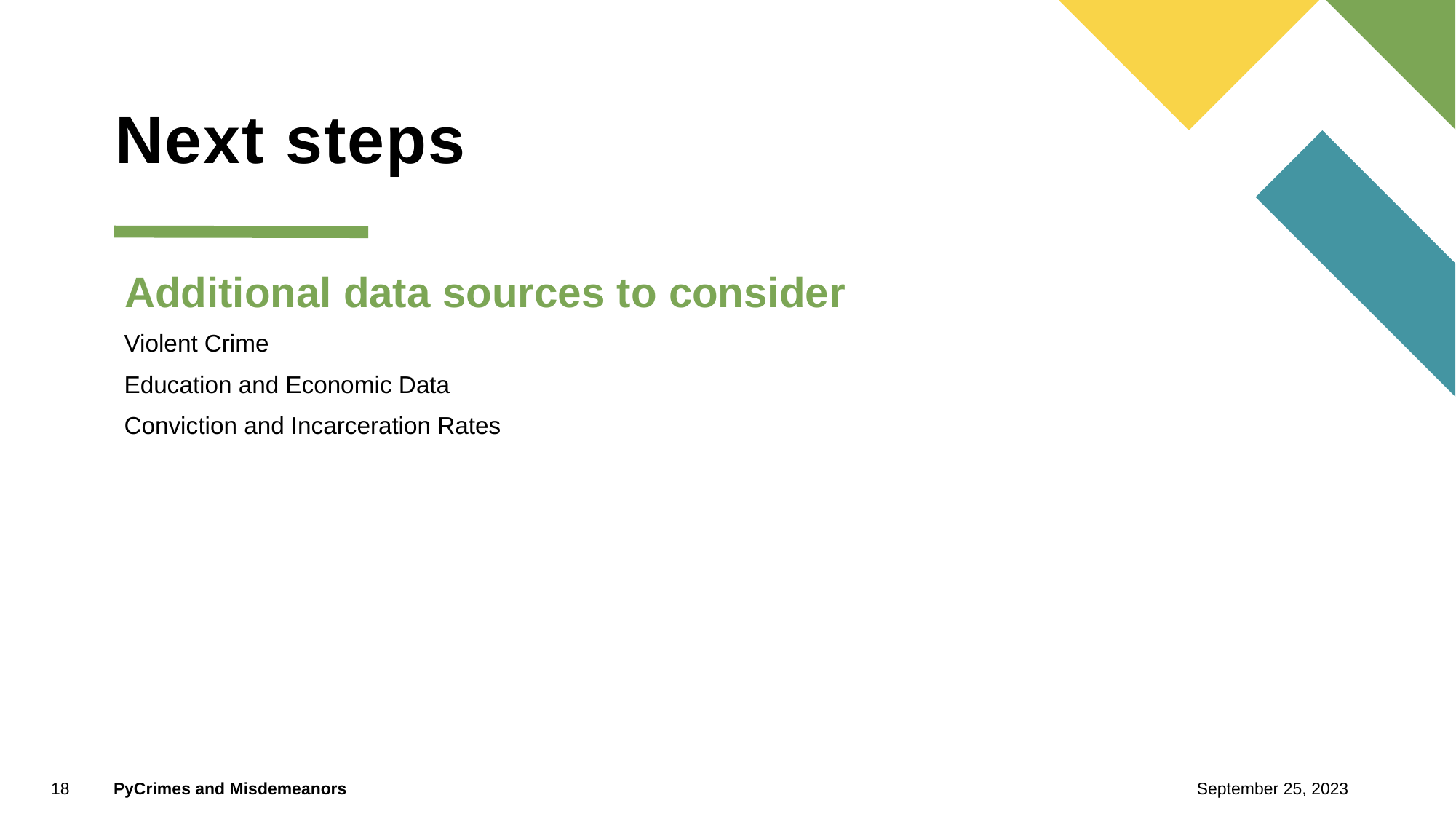

# Next steps
Additional data sources to consider
Violent Crime
Education and Economic Data
Conviction and Incarceration Rates